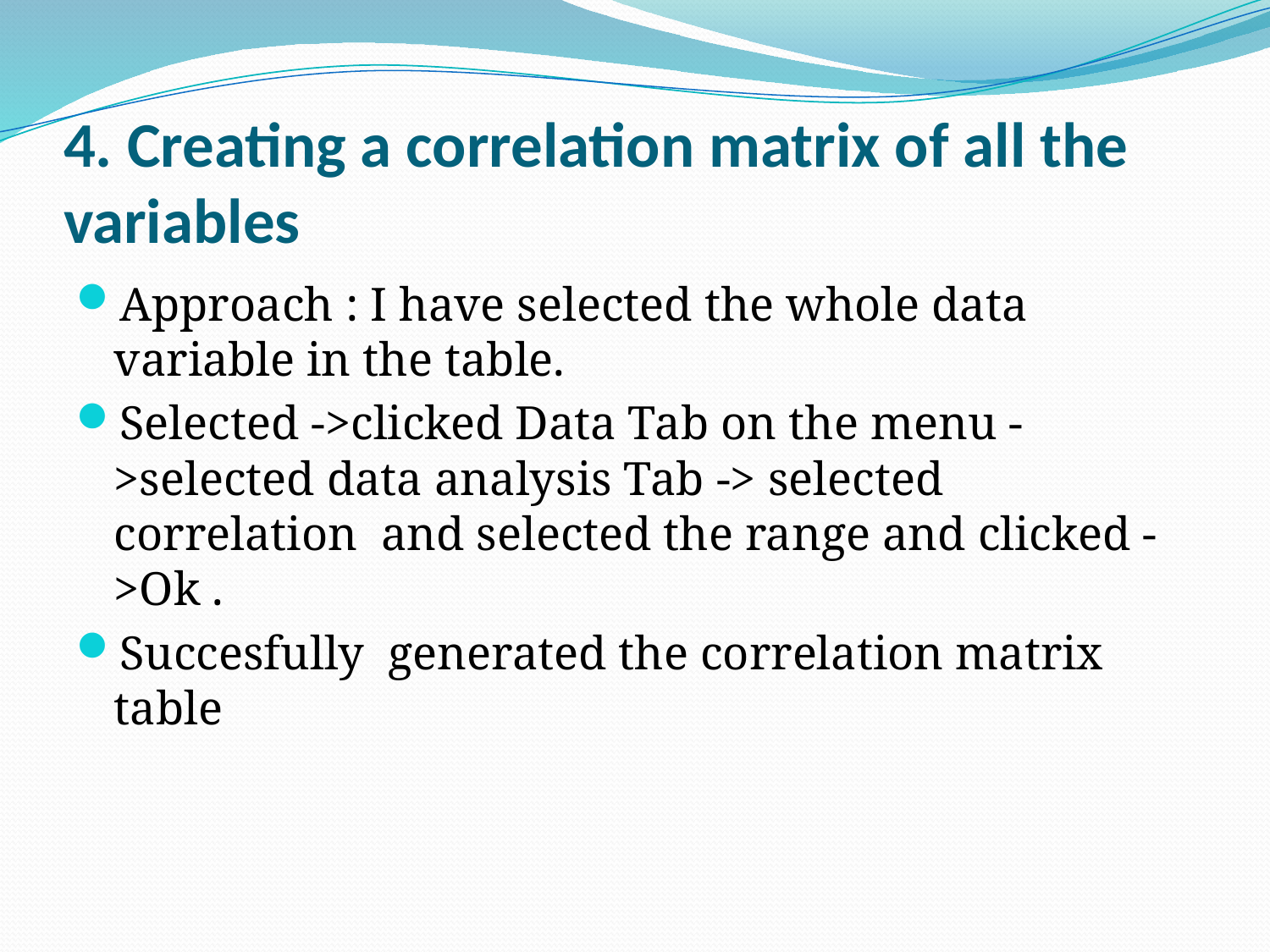

# 4. Creating a correlation matrix of all the variables
Approach : I have selected the whole data variable in the table.
Selected ->clicked Data Tab on the menu ->selected data analysis Tab -> selected correlation  and selected the range and clicked ->Ok .
Succesfully  generated the correlation matrix table